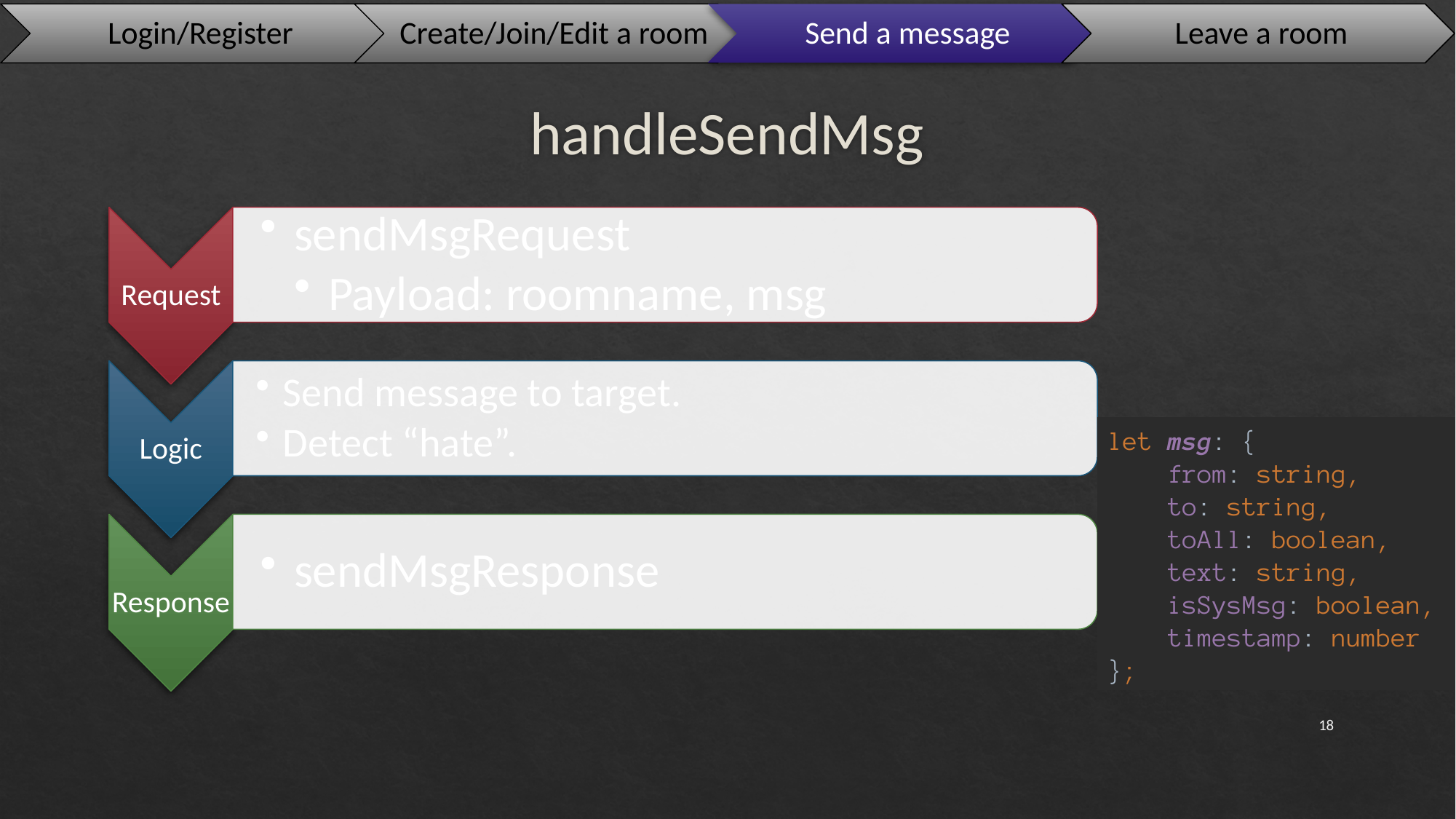

Login/Register
Create/Join/Edit a room
Send a message
Leave a room
# handleSendMsg
Request
sendMsgRequest
Payload: roomname, msg
Logic
Send message to target.
Detect “hate”.
Response
sendMsgResponse
let msg: {
    from: string,
    to: string,
    toAll: boolean,
    text: string,
    isSysMsg: boolean,
    timestamp: number
};
18